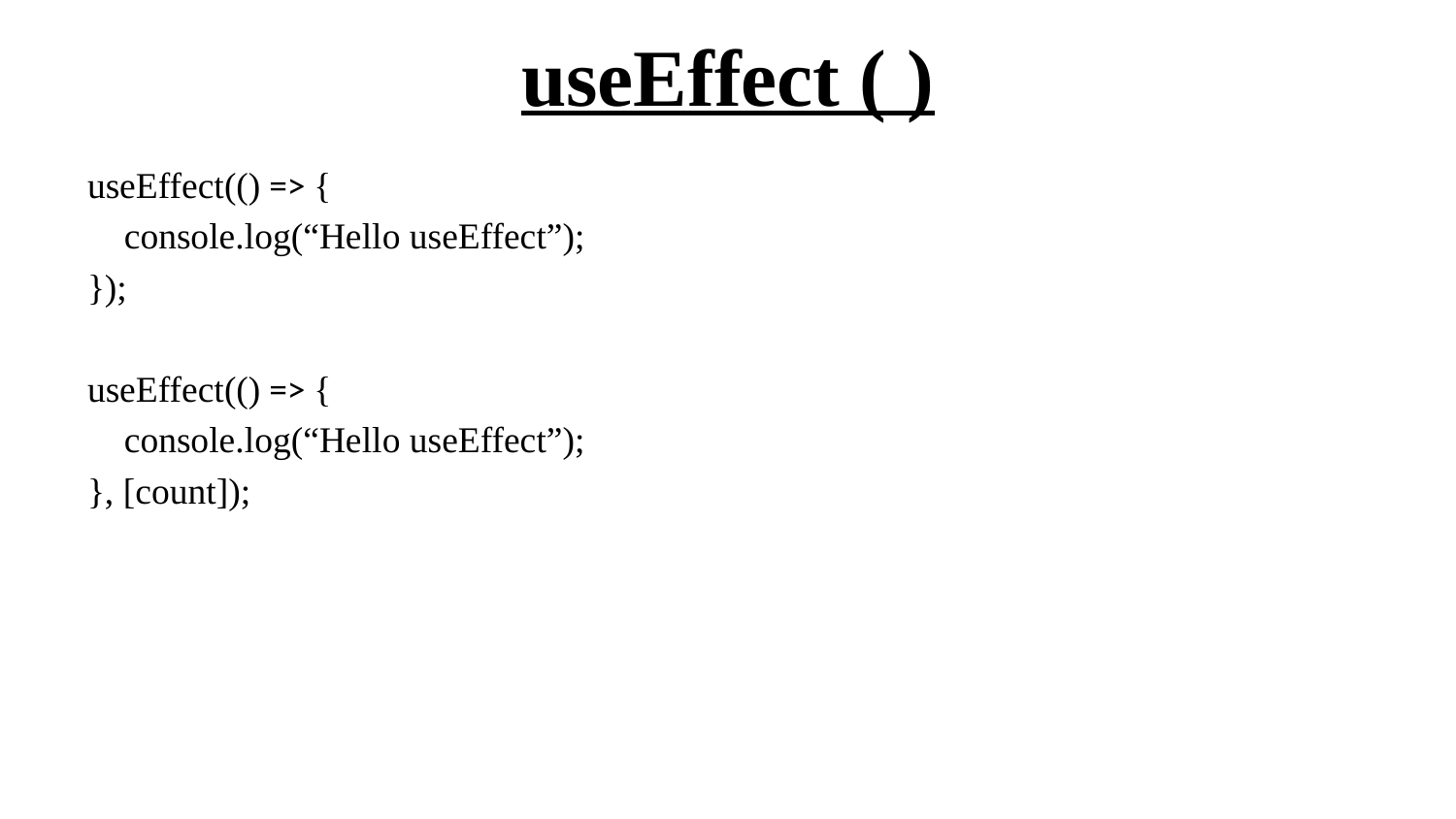

# useEffect ( )
useEffect(() => {
    console.log(“Hello useEffect”);
});

useEffect(() => {
    console.log(“Hello useEffect”);
}, [count]);